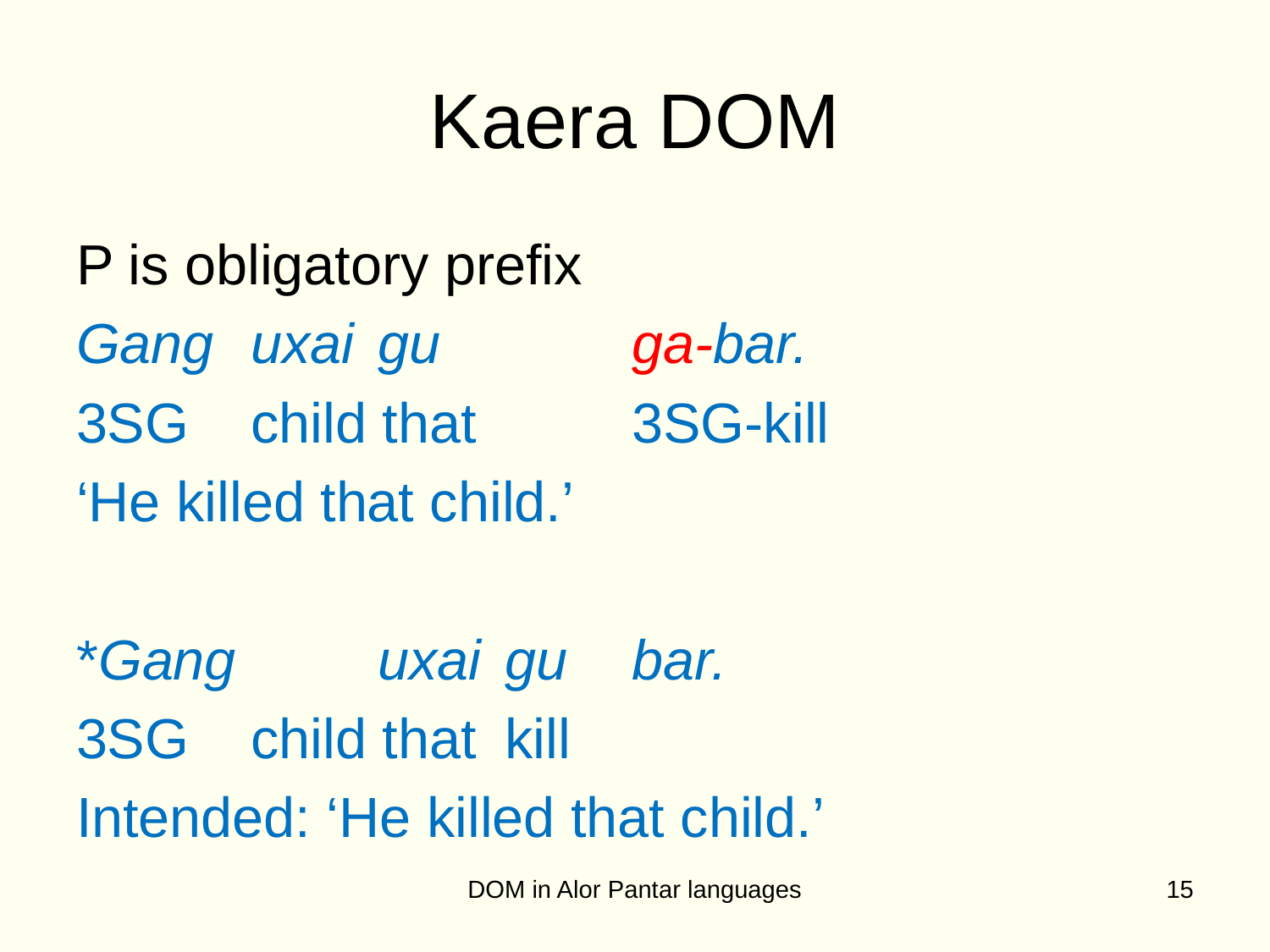

# Kaera DOM
P is obligatory prefix
Gang 	uxai 	gu 		ga-bar.
3SG 	child that 		3SG-kill
‘He killed that child.’

*Gang 	uxai 	gu  	bar.
3SG 	child that 	kill
Intended: ‘He killed that child.’

DOM in Alor Pantar languages
15